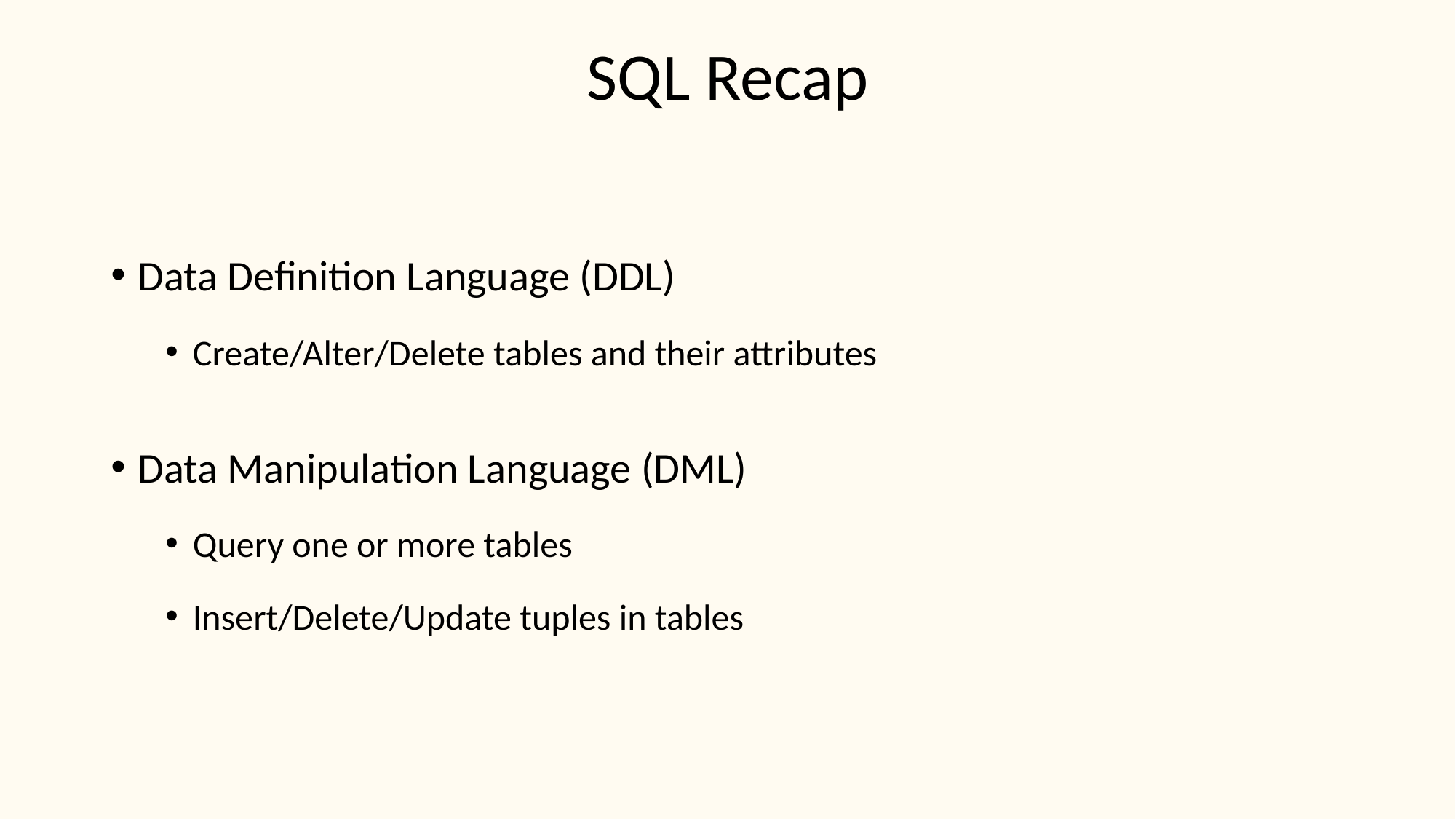

# SQL Recap
Data Definition Language (DDL)
Create/Alter/Delete tables and their attributes
Data Manipulation Language (DML)
Query one or more tables
Insert/Delete/Update tuples in tables